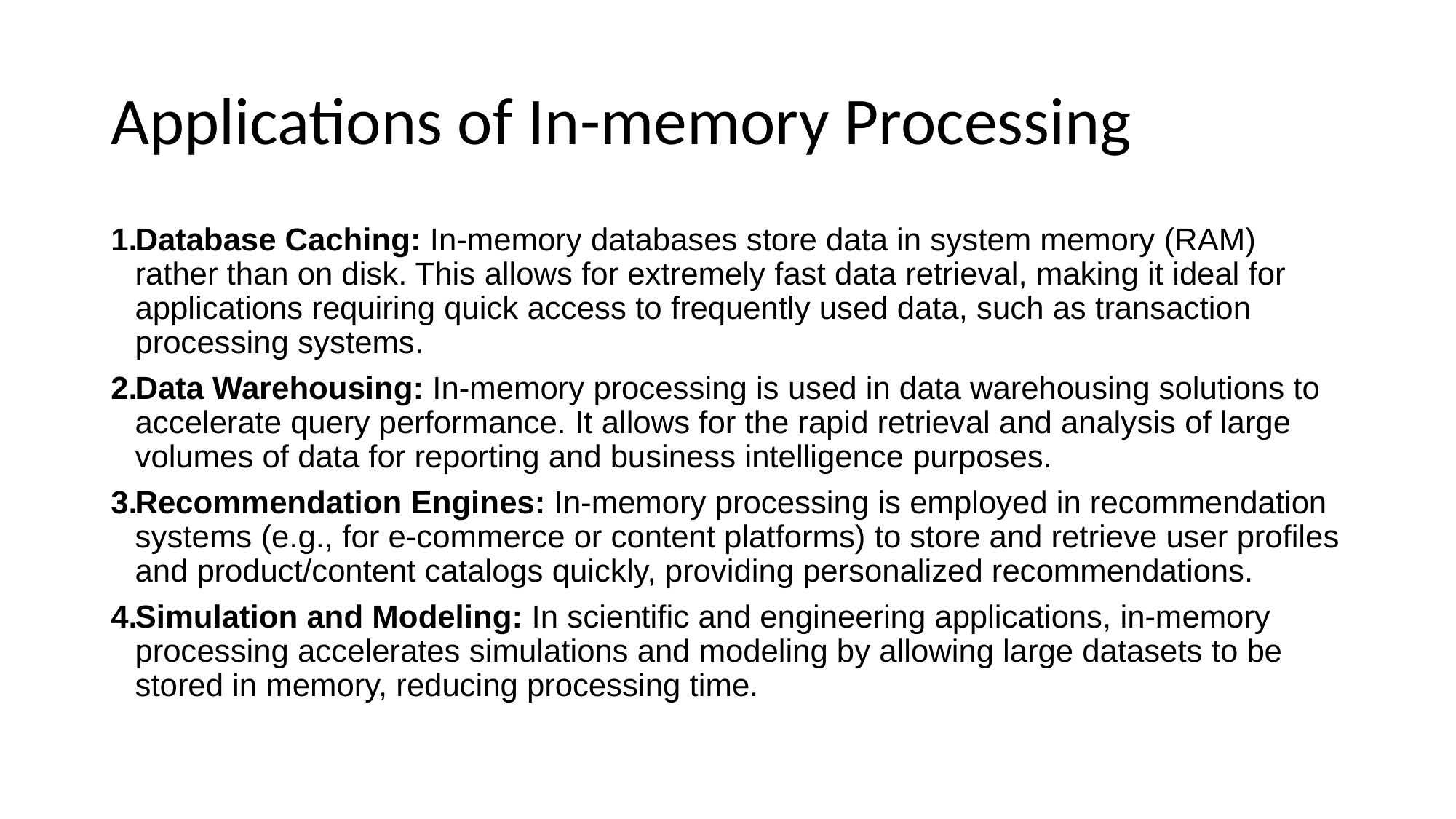

# Applications of In-memory Processing
Database Caching: In-memory databases store data in system memory (RAM) rather than on disk. This allows for extremely fast data retrieval, making it ideal for applications requiring quick access to frequently used data, such as transaction processing systems.
Data Warehousing: In-memory processing is used in data warehousing solutions to accelerate query performance. It allows for the rapid retrieval and analysis of large volumes of data for reporting and business intelligence purposes.
Recommendation Engines: In-memory processing is employed in recommendation systems (e.g., for e-commerce or content platforms) to store and retrieve user profiles and product/content catalogs quickly, providing personalized recommendations.
Simulation and Modeling: In scientific and engineering applications, in-memory processing accelerates simulations and modeling by allowing large datasets to be stored in memory, reducing processing time.